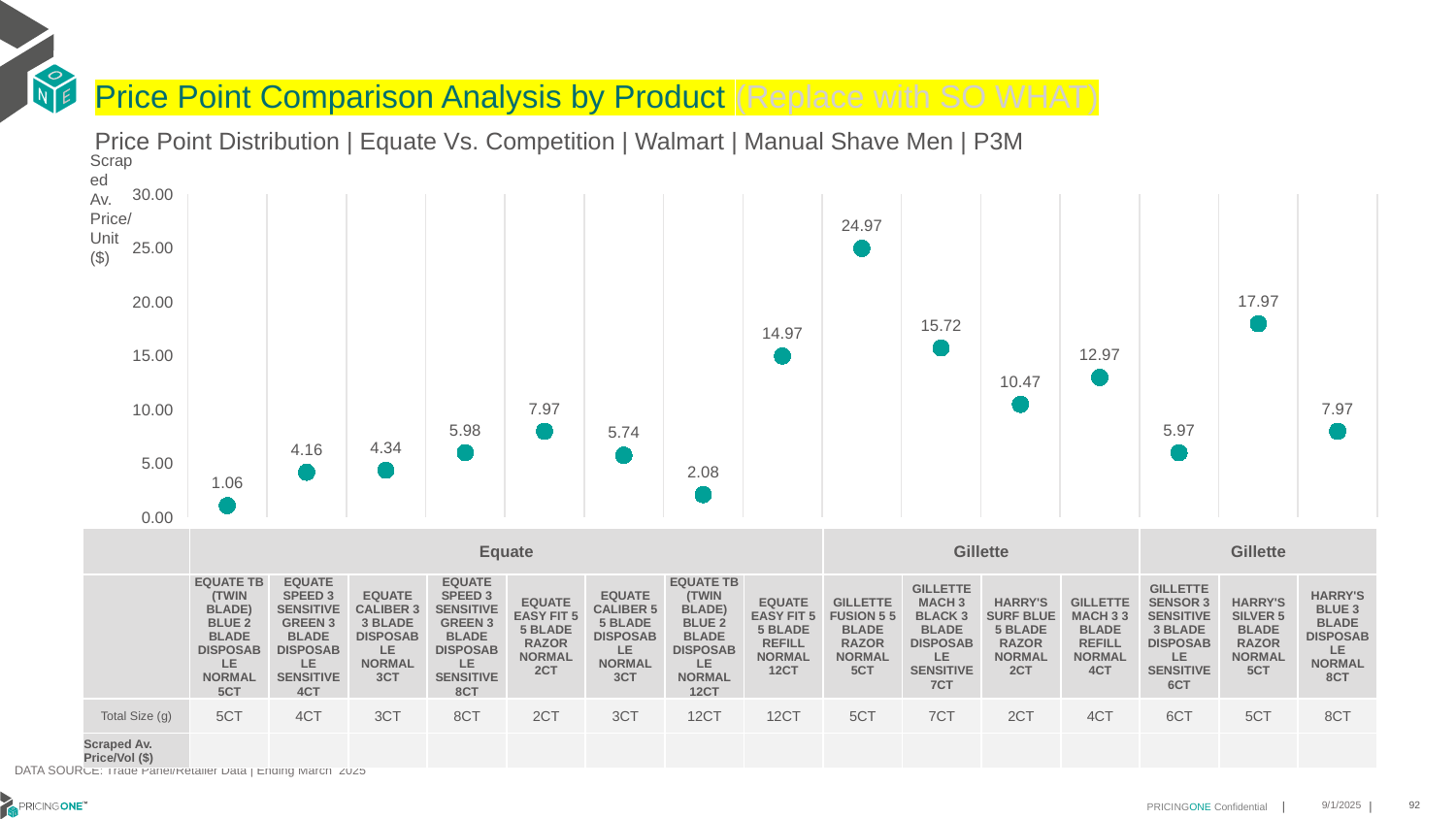

# Price Point Comparison Analysis by Product (Replace with SO WHAT)
Price Point Distribution | Equate Vs. Competition | Walmart | Manual Shave Men | P3M
Scraped Av. Price/Unit ($)

### Chart

| Category | Scraped Av. Price/Unit |
|---|---|
| EQUATE TB (TWIN BLADE) BLUE 2 BLADE DISPOSABLE NORMAL 5CT | 1.06 |
| EQUATE SPEED 3 SENSITIVE GREEN 3 BLADE DISPOSABLE SENSITIVE 4CT | 4.16 |
| EQUATE CALIBER 3 3 BLADE DISPOSABLE NORMAL 3CT | 4.34 |
| EQUATE SPEED 3 SENSITIVE GREEN 3 BLADE DISPOSABLE SENSITIVE 8CT | 5.98 |
| EQUATE EASY FIT 5 5 BLADE RAZOR NORMAL 2CT | 7.97 |
| EQUATE CALIBER 5 5 BLADE DISPOSABLE NORMAL 3CT | 5.74 |
| EQUATE TB (TWIN BLADE) BLUE 2 BLADE DISPOSABLE NORMAL 12CT | 2.08 |
| EQUATE EASY FIT 5 5 BLADE REFILL NORMAL 12CT | 14.97 |
| GILLETTE FUSION 5 5 BLADE RAZOR NORMAL 5CT | 24.97 |
| GILLETTE MACH 3 BLACK 3 BLADE DISPOSABLE SENSITIVE 7CT | 15.72 |
| HARRY'S SURF BLUE 5 BLADE RAZOR NORMAL 2CT | 10.47 |
| GILLETTE MACH 3 3 BLADE REFILL NORMAL 4CT | 12.97 |
| GILLETTE SENSOR 3 SENSITIVE 3 BLADE DISPOSABLE SENSITIVE 6CT | 5.97 |
| HARRY'S SILVER 5 BLADE RAZOR NORMAL 5CT | 17.97 |
| HARRY'S BLUE 3 BLADE DISPOSABLE NORMAL 8CT | 7.97 |
|  | Equate | Equate | Equate | Equate | Equate | Equate | Equate | Equate | Gillette | Gillette | Harry's | Gillette | Gillette | Harry's | Harry's |
| --- | --- | --- | --- | --- | --- | --- | --- | --- | --- | --- | --- | --- | --- | --- | --- |
|  | EQUATE TB (TWIN BLADE) BLUE 2 BLADE DISPOSABLE NORMAL 5CT | EQUATE SPEED 3 SENSITIVE GREEN 3 BLADE DISPOSABLE SENSITIVE 4CT | EQUATE CALIBER 3 3 BLADE DISPOSABLE NORMAL 3CT | EQUATE SPEED 3 SENSITIVE GREEN 3 BLADE DISPOSABLE SENSITIVE 8CT | EQUATE EASY FIT 5 5 BLADE RAZOR NORMAL 2CT | EQUATE CALIBER 5 5 BLADE DISPOSABLE NORMAL 3CT | EQUATE TB (TWIN BLADE) BLUE 2 BLADE DISPOSABLE NORMAL 12CT | EQUATE EASY FIT 5 5 BLADE REFILL NORMAL 12CT | GILLETTE FUSION 5 5 BLADE RAZOR NORMAL 5CT | GILLETTE MACH 3 BLACK 3 BLADE DISPOSABLE SENSITIVE 7CT | HARRY'S SURF BLUE 5 BLADE RAZOR NORMAL 2CT | GILLETTE MACH 3 3 BLADE REFILL NORMAL 4CT | GILLETTE SENSOR 3 SENSITIVE 3 BLADE DISPOSABLE SENSITIVE 6CT | HARRY'S SILVER 5 BLADE RAZOR NORMAL 5CT | HARRY'S BLUE 3 BLADE DISPOSABLE NORMAL 8CT |
| Total Size (g) | 5CT | 4CT | 3CT | 8CT | 2CT | 3CT | 12CT | 12CT | 5CT | 7CT | 2CT | 4CT | 6CT | 5CT | 8CT |
| Scraped Av. Price/Vol ($) |  |  |  |  |  |  |  |  |  |  |  |  |  |  |  |
DATA SOURCE: Trade Panel/Retailer Data | Ending March  2025

9/1/2025
92